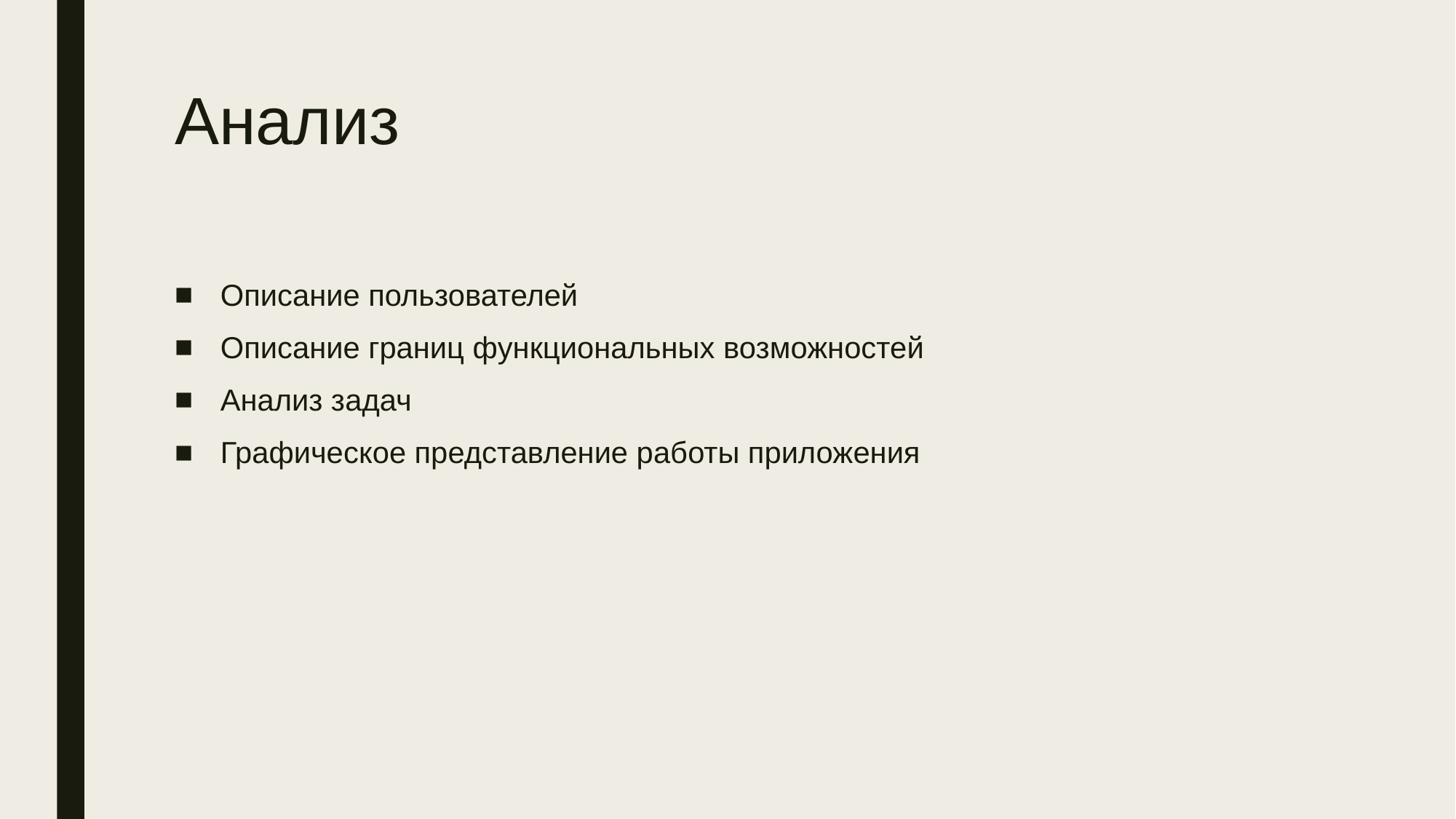

# Анализ
Описание пользователей
Описание границ функциональных возможностей
Анализ задач
Графическое представление работы приложения